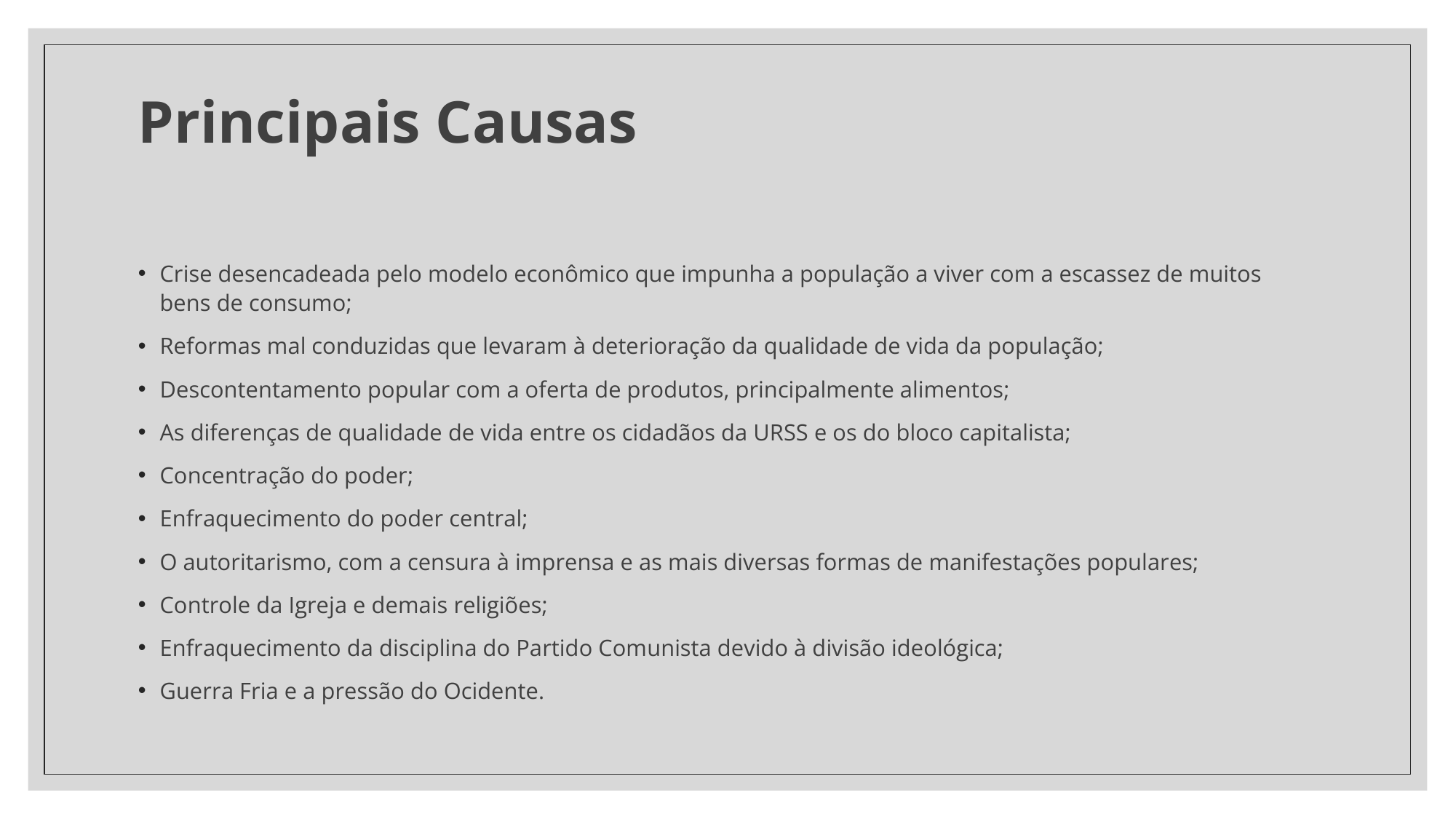

# Principais Causas
Crise desencadeada pelo modelo econômico que impunha a população a viver com a escassez de muitos bens de consumo;
Reformas mal conduzidas que levaram à deterioração da qualidade de vida da população;
Descontentamento popular com a oferta de produtos, principalmente alimentos;
As diferenças de qualidade de vida entre os cidadãos da URSS e os do bloco capitalista;
Concentração do poder;
Enfraquecimento do poder central;
O autoritarismo, com a censura à imprensa e as mais diversas formas de manifestações populares;
Controle da Igreja e demais religiões;
Enfraquecimento da disciplina do Partido Comunista devido à divisão ideológica;
Guerra Fria e a pressão do Ocidente.